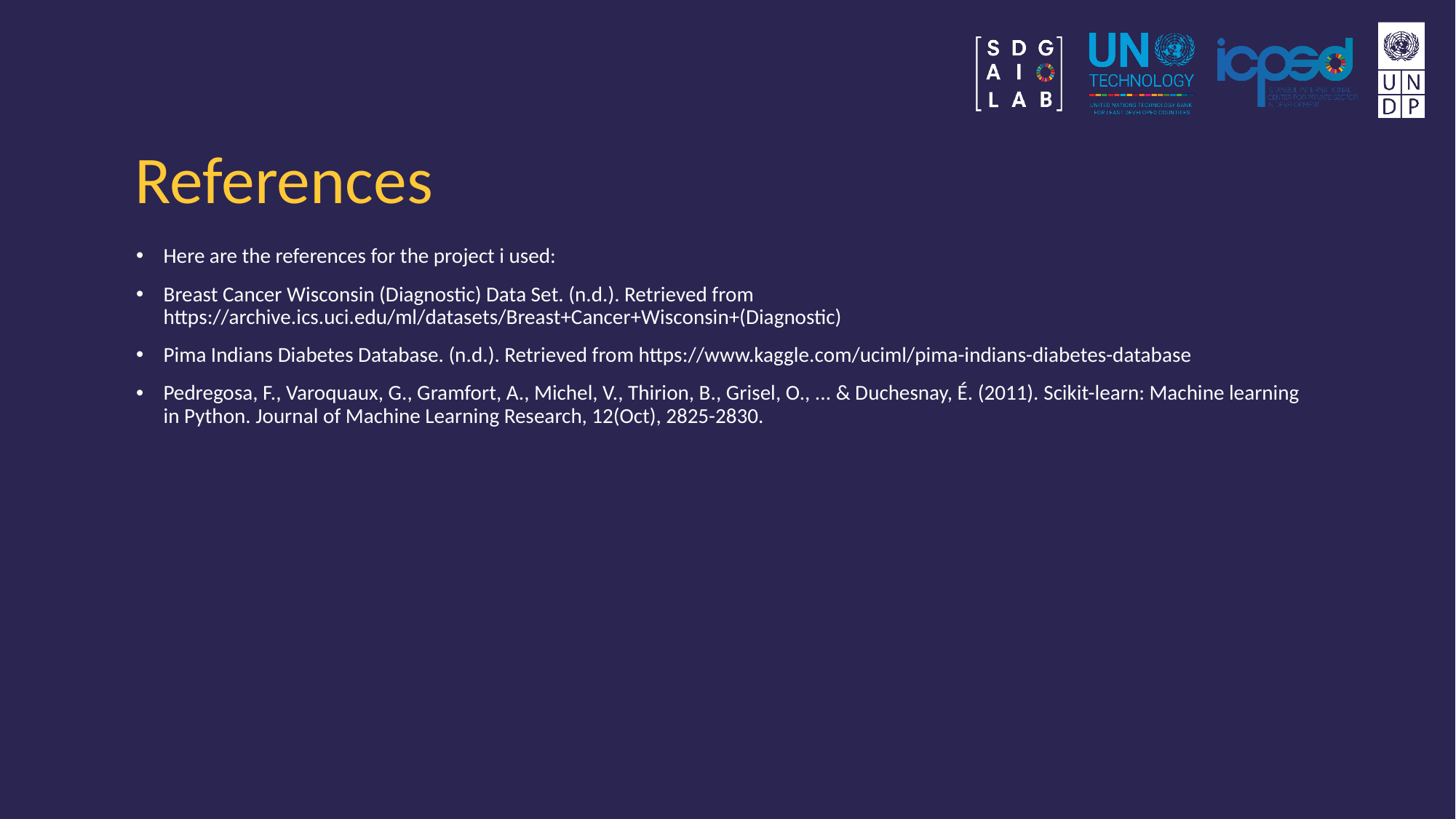

# References
Here are the references for the project i used:
Breast Cancer Wisconsin (Diagnostic) Data Set. (n.d.). Retrieved from https://archive.ics.uci.edu/ml/datasets/Breast+Cancer+Wisconsin+(Diagnostic)
Pima Indians Diabetes Database. (n.d.). Retrieved from https://www.kaggle.com/uciml/pima-indians-diabetes-database
Pedregosa, F., Varoquaux, G., Gramfort, A., Michel, V., Thirion, B., Grisel, O., ... & Duchesnay, É. (2011). Scikit-learn: Machine learning in Python. Journal of Machine Learning Research, 12(Oct), 2825-2830.